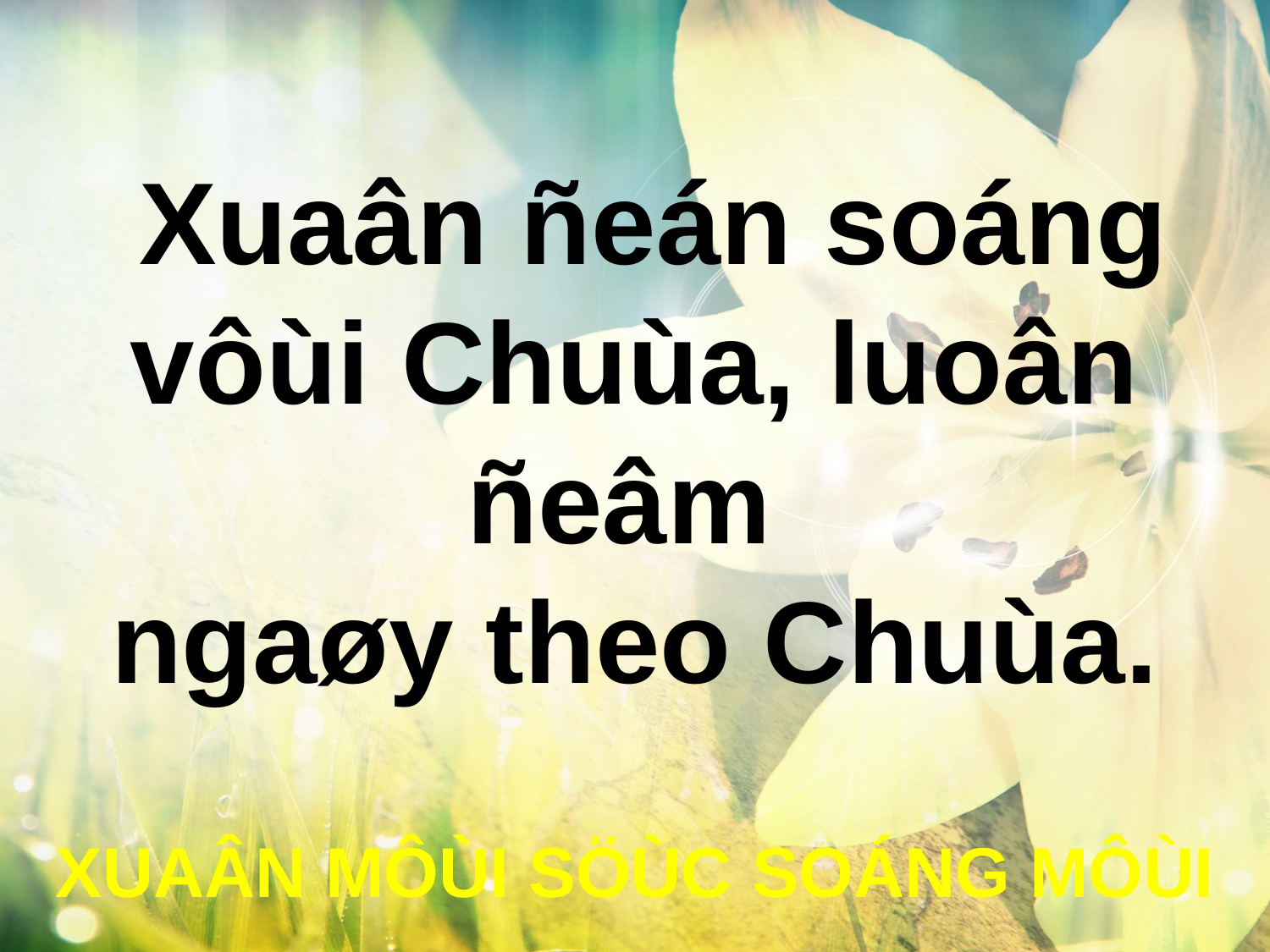

Xuaân ñeán soáng vôùi Chuùa, luoân ñeâm
ngaøy theo Chuùa.
XUAÂN MÔÙI SÖÙC SOÁNG MÔÙI